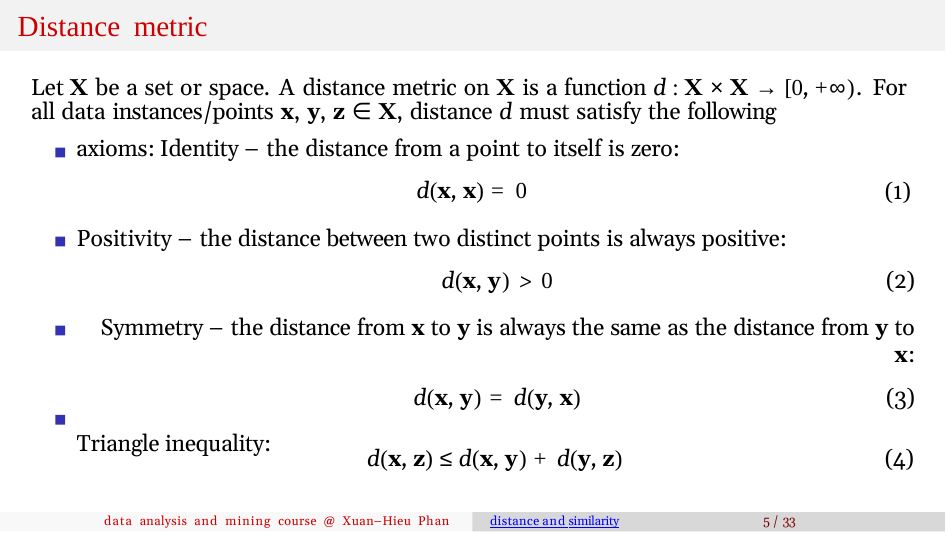

# Distance metric
Let X be a set or space. A distance metric on X is a function d : X × X → [0, +∞). For
all data instances/points x, y, z ∈ X, distance d must satisfy the following axioms: Identity – the distance from a point to itself is zero:
d(x, x) = 0

(1)
Positivity – the distance between two distinct points is always positive:
d(x, y) > 0	(2)
Symmetry – the distance from x to y is always the same as the distance from y to x:
d(x, y) = d(y, x)	(3)
Triangle inequality:

d(x, z) ≤ d(x, y) + d(y, z)
(4)
data analysis and mining course @ Xuan–Hieu Phan
distance and similarity
5 / 33